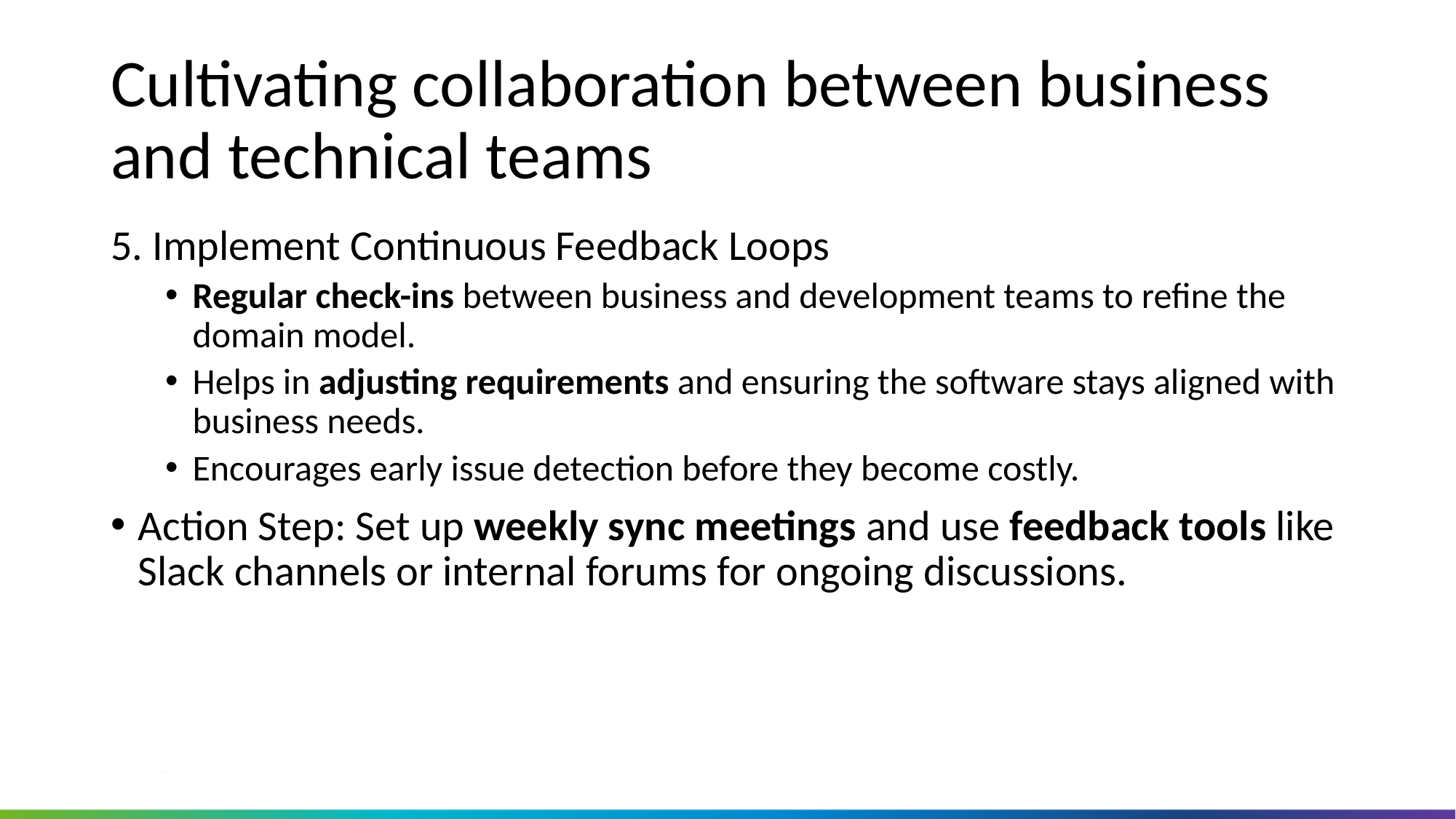

Cultivating collaboration between business and technical teams
5. Implement Continuous Feedback Loops
Regular check-ins between business and development teams to refine the domain model.
Helps in adjusting requirements and ensuring the software stays aligned with business needs.
Encourages early issue detection before they become costly.
Action Step: Set up weekly sync meetings and use feedback tools like Slack channels or internal forums for ongoing discussions.